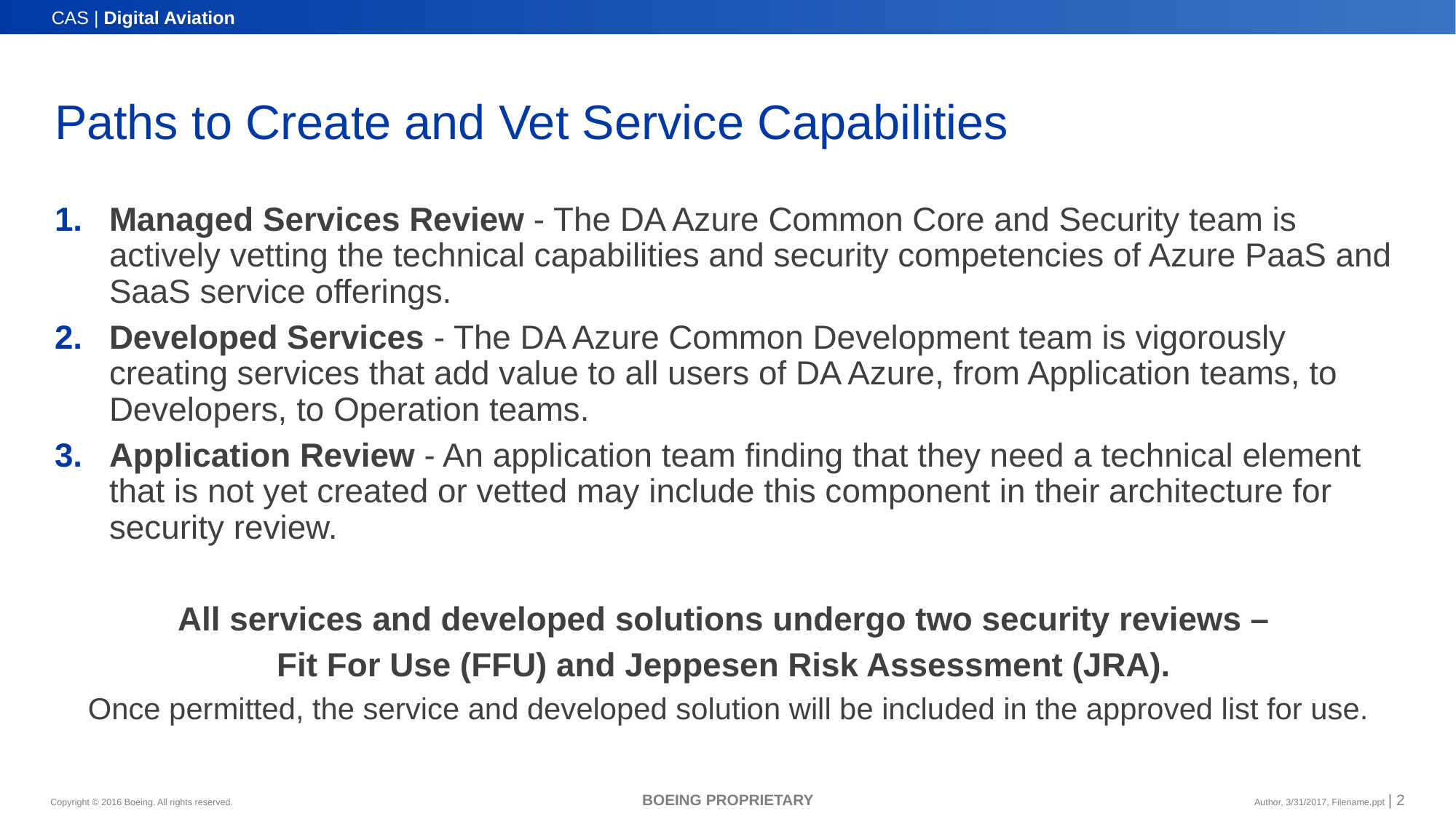

# Paths to Create and Vet Service Capabilities
Managed Services Review - The DA Azure Common Core and Security team is actively vetting the technical capabilities and security competencies of Azure PaaS and SaaS service offerings.
Developed Services - The DA Azure Common Development team is vigorously creating services that add value to all users of DA Azure, from Application teams, to Developers, to Operation teams.
Application Review - An application team finding that they need a technical element that is not yet created or vetted may include this component in their architecture for security review.

All services and developed solutions undergo two security reviews –
Fit For Use (FFU) and Jeppesen Risk Assessment (JRA).
Once permitted, the service and developed solution will be included in the approved list for use.
BOEING PROPRIETARY
Author, 3/31/2017, Filename.ppt | 2